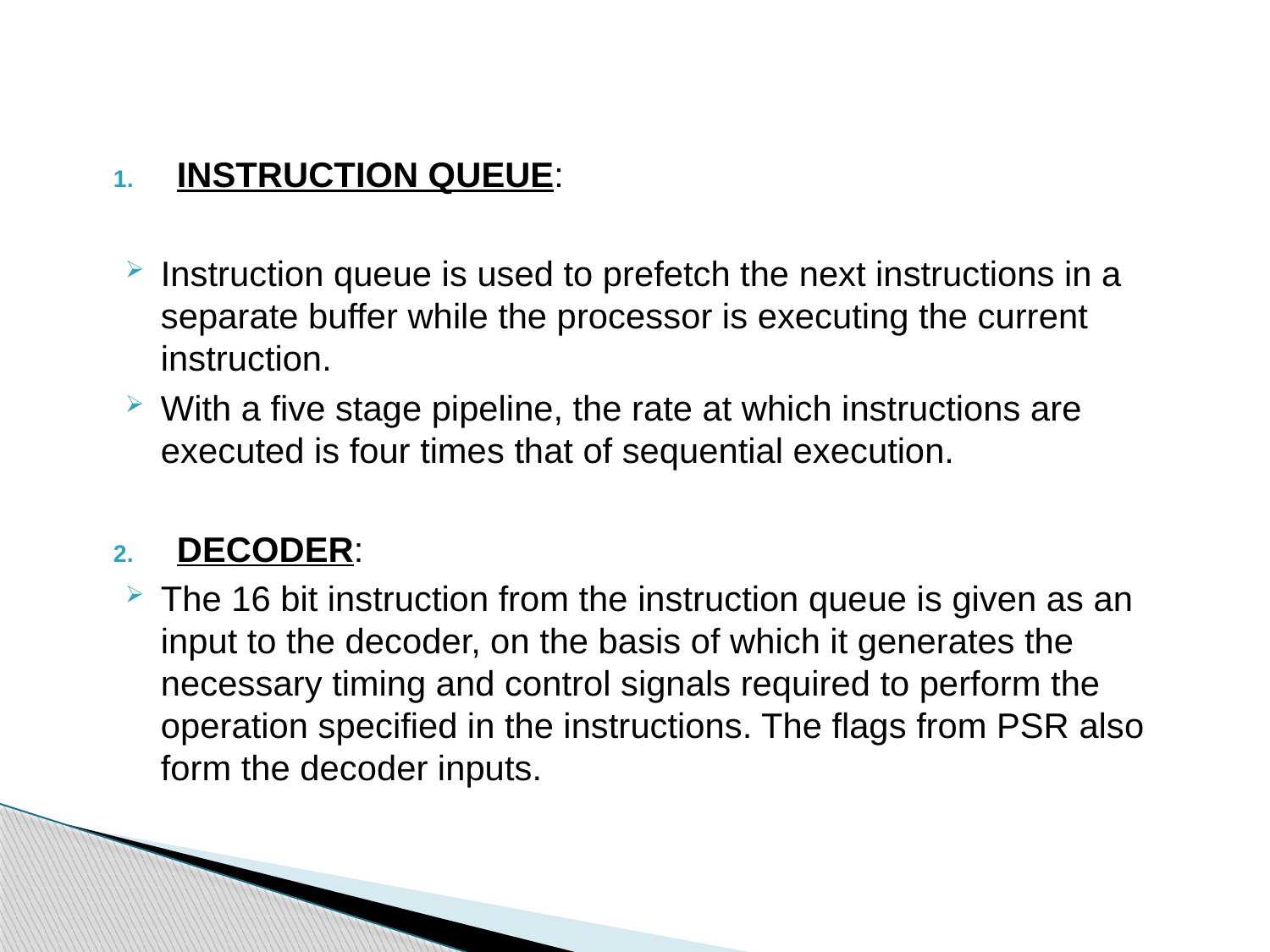

INSTRUCTION QUEUE:

Instruction queue is used to prefetch the next instructions in a separate buffer while the processor is executing the current instruction.
With a five stage pipeline, the rate at which instructions are executed is four times that of sequential execution.

DECODER:
The 16 bit instruction from the instruction queue is given as an input to the decoder, on the basis of which it generates the necessary timing and control signals required to perform the operation specified in the instructions. The flags from PSR also form the decoder inputs.